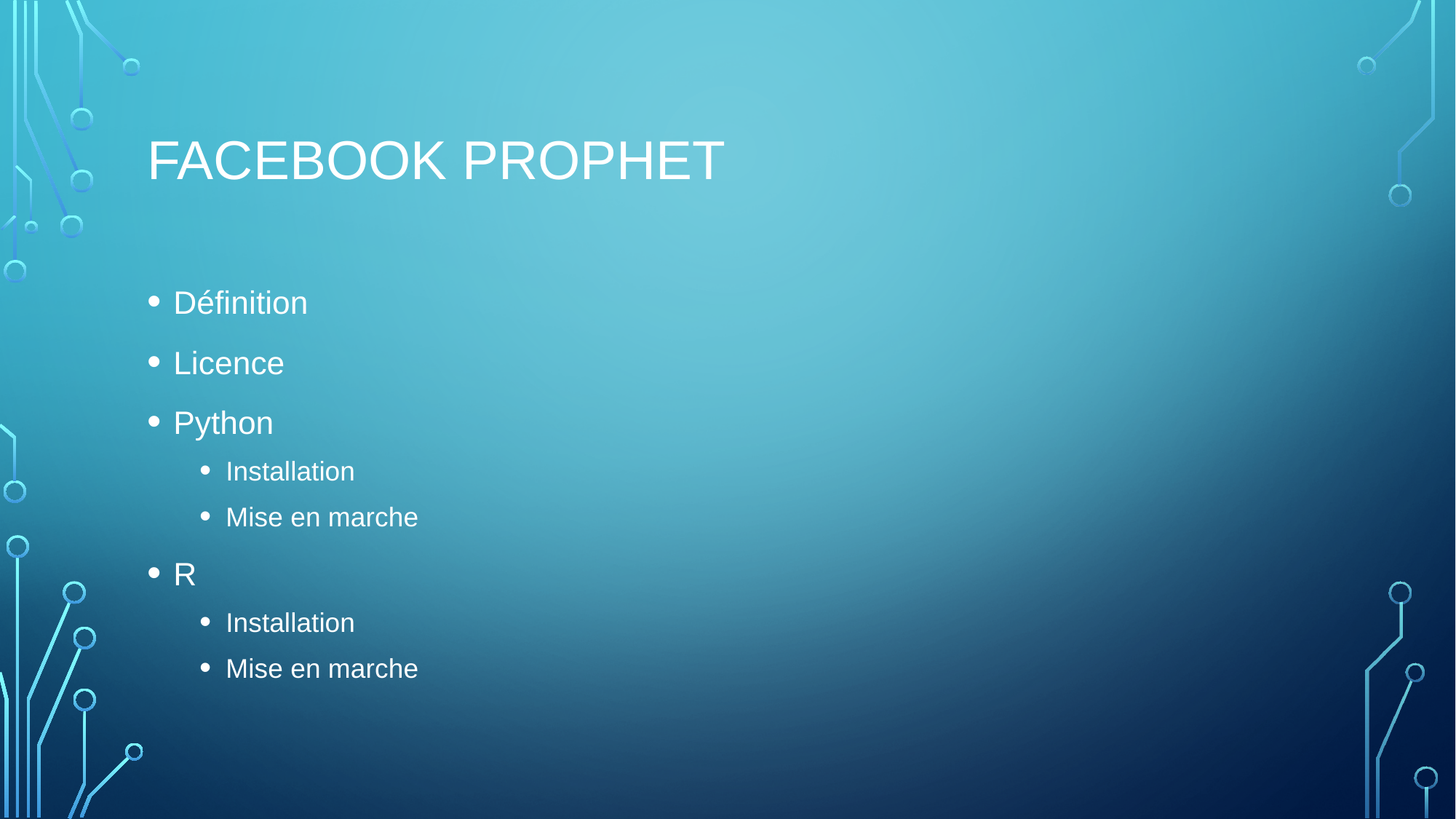

# Facebook Prophet
Définition
Licence
Python
Installation
Mise en marche
R
Installation
Mise en marche